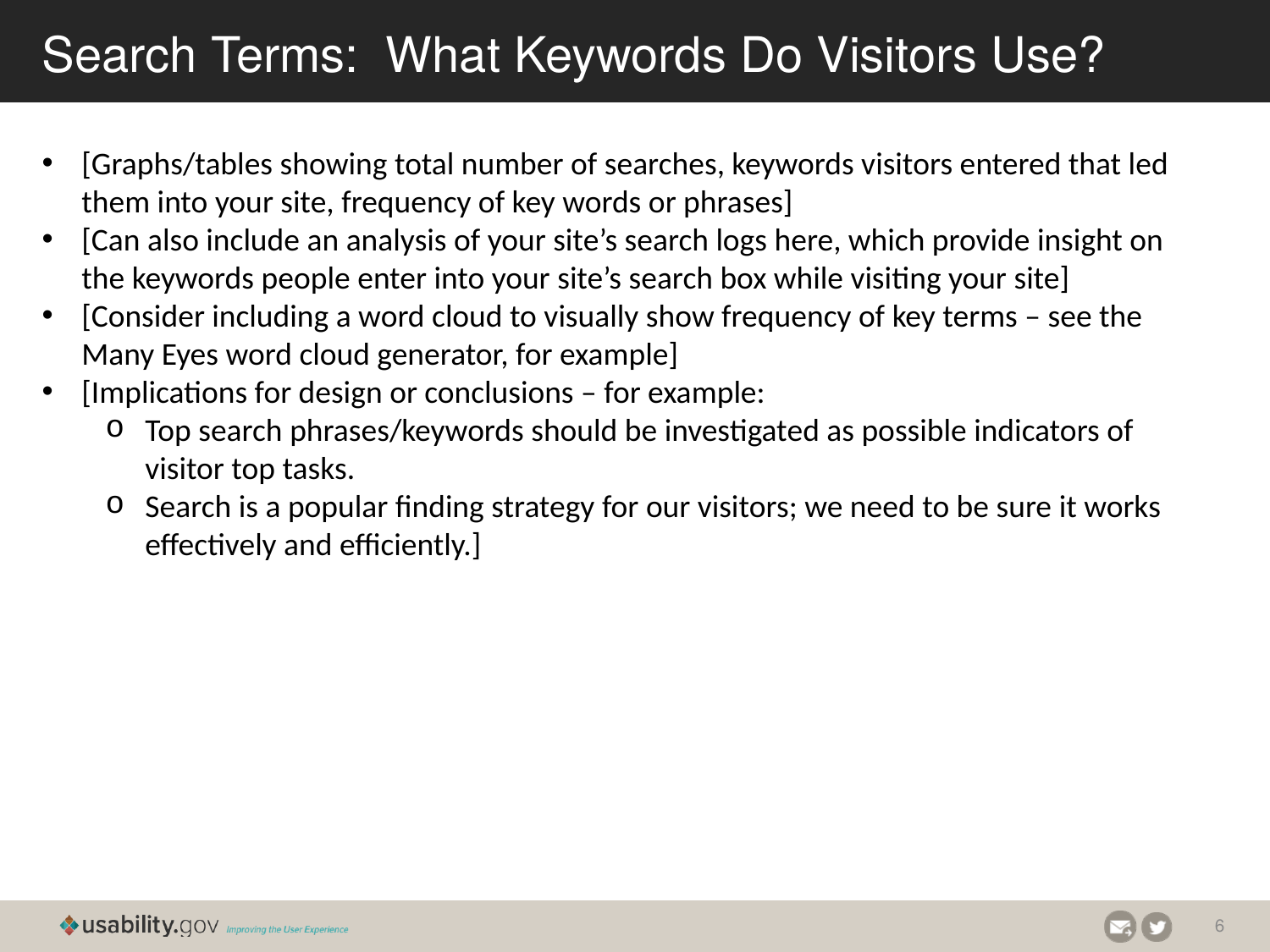

# Search Terms:  What Keywords Do Visitors Use?
[Graphs/tables showing total number of searches, keywords visitors entered that led them into your site, frequency of key words or phrases]
[Can also include an analysis of your site’s search logs here, which provide insight on the keywords people enter into your site’s search box while visiting your site]
[Consider including a word cloud to visually show frequency of key terms – see the Many Eyes word cloud generator, for example]
[Implications for design or conclusions – for example:
Top search phrases/keywords should be investigated as possible indicators of visitor top tasks.
Search is a popular finding strategy for our visitors; we need to be sure it works effectively and efficiently.]

6